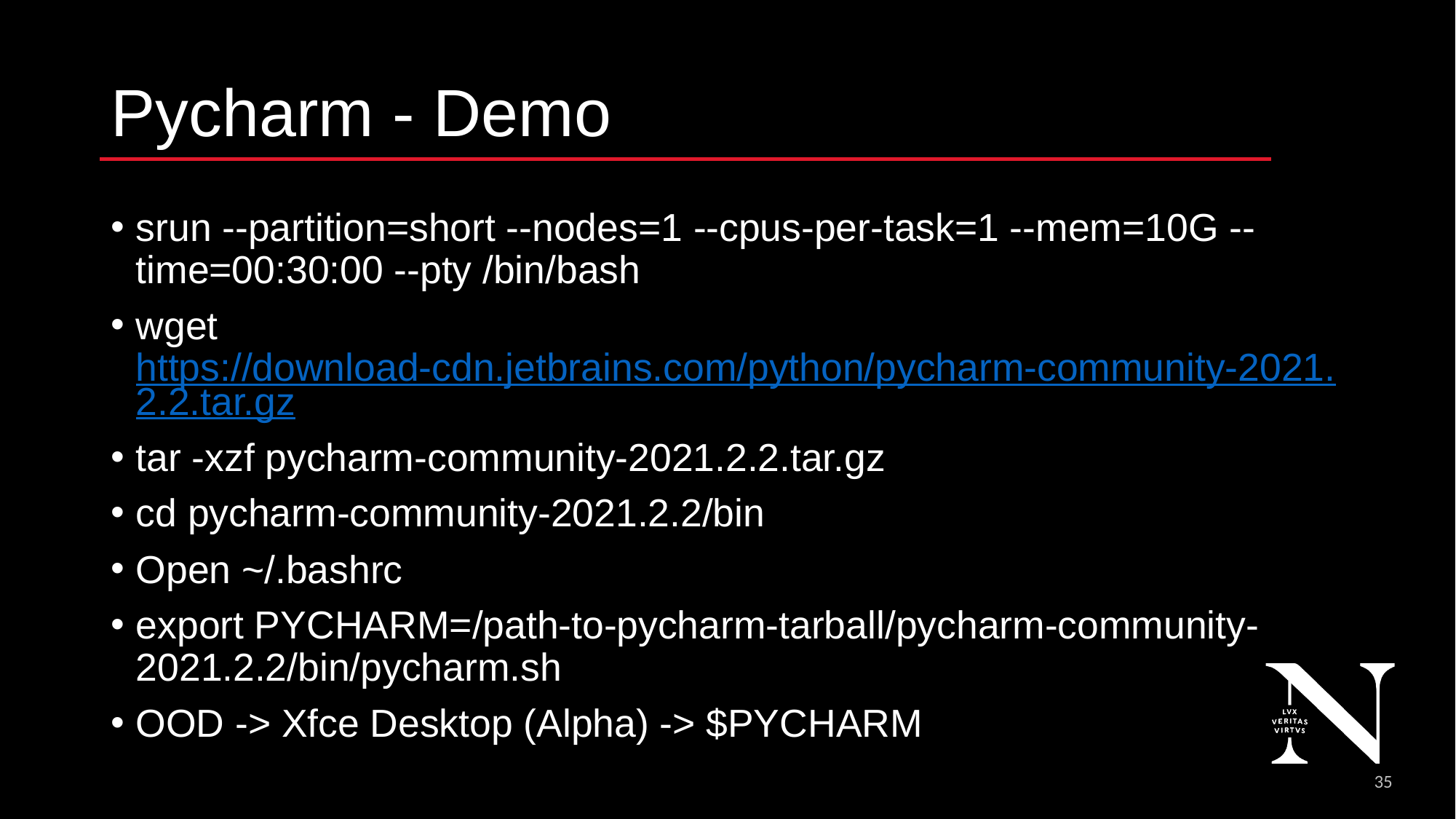

# Pycharm - Demo
srun --partition=short --nodes=1 --cpus-per-task=1 --mem=10G --time=00:30:00 --pty /bin/bash
wget https://download-cdn.jetbrains.com/python/pycharm-community-2021.2.2.tar.gz
tar -xzf pycharm-community-2021.2.2.tar.gz
cd pycharm-community-2021.2.2/bin
Open ~/.bashrc
export PYCHARM=/path-to-pycharm-tarball/pycharm-community-2021.2.2/bin/pycharm.sh
OOD -> Xfce Desktop (Alpha) -> $PYCHARM
35